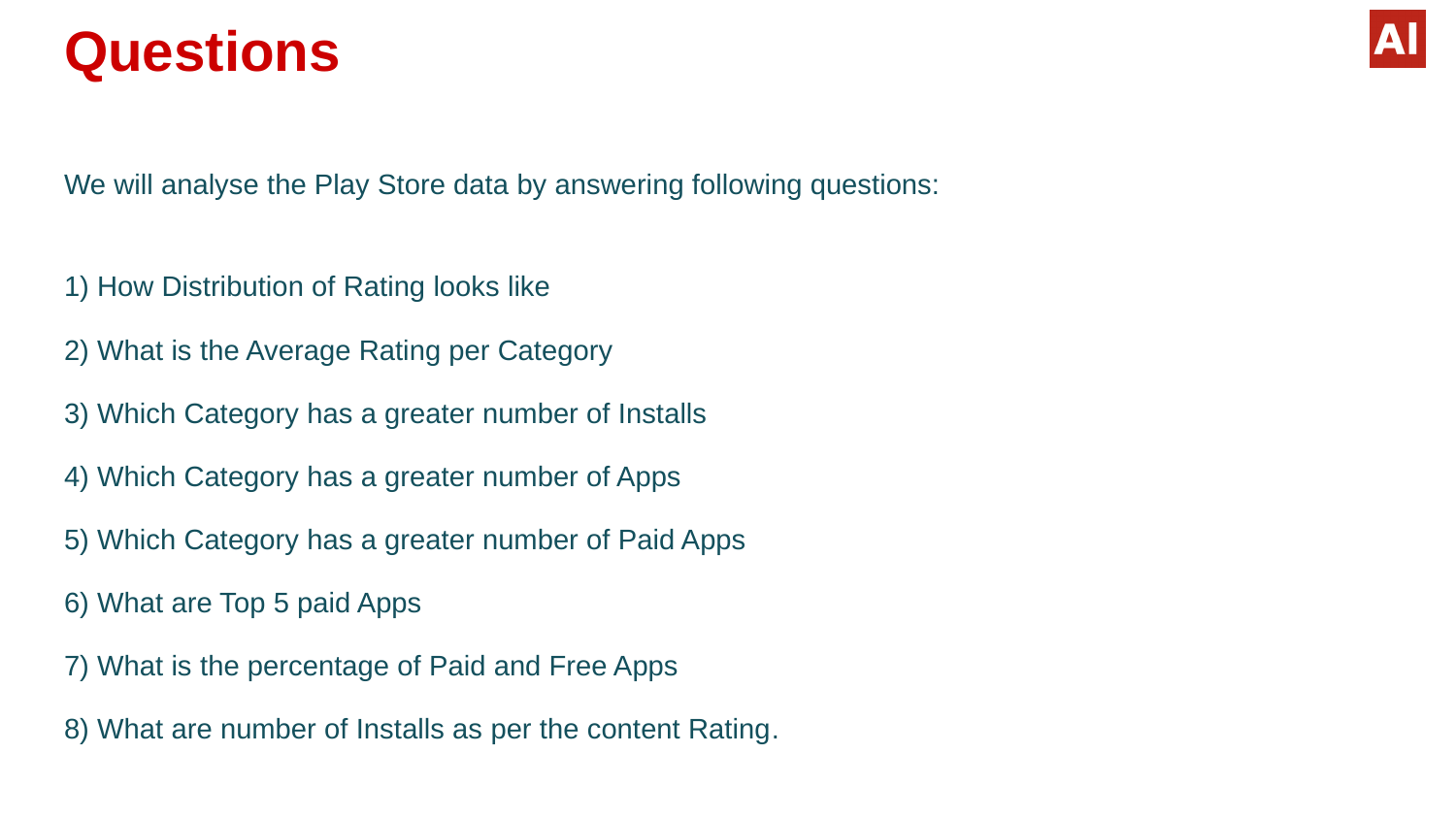

# Questions
We will analyse the Play Store data by answering following questions:

1) How Distribution of Rating looks like
2) What is the Average Rating per Category
3) Which Category has a greater number of Installs
4) Which Category has a greater number of Apps
5) Which Category has a greater number of Paid Apps
6) What are Top 5 paid Apps
7) What is the percentage of Paid and Free Apps
8) What are number of Installs as per the content Rating.